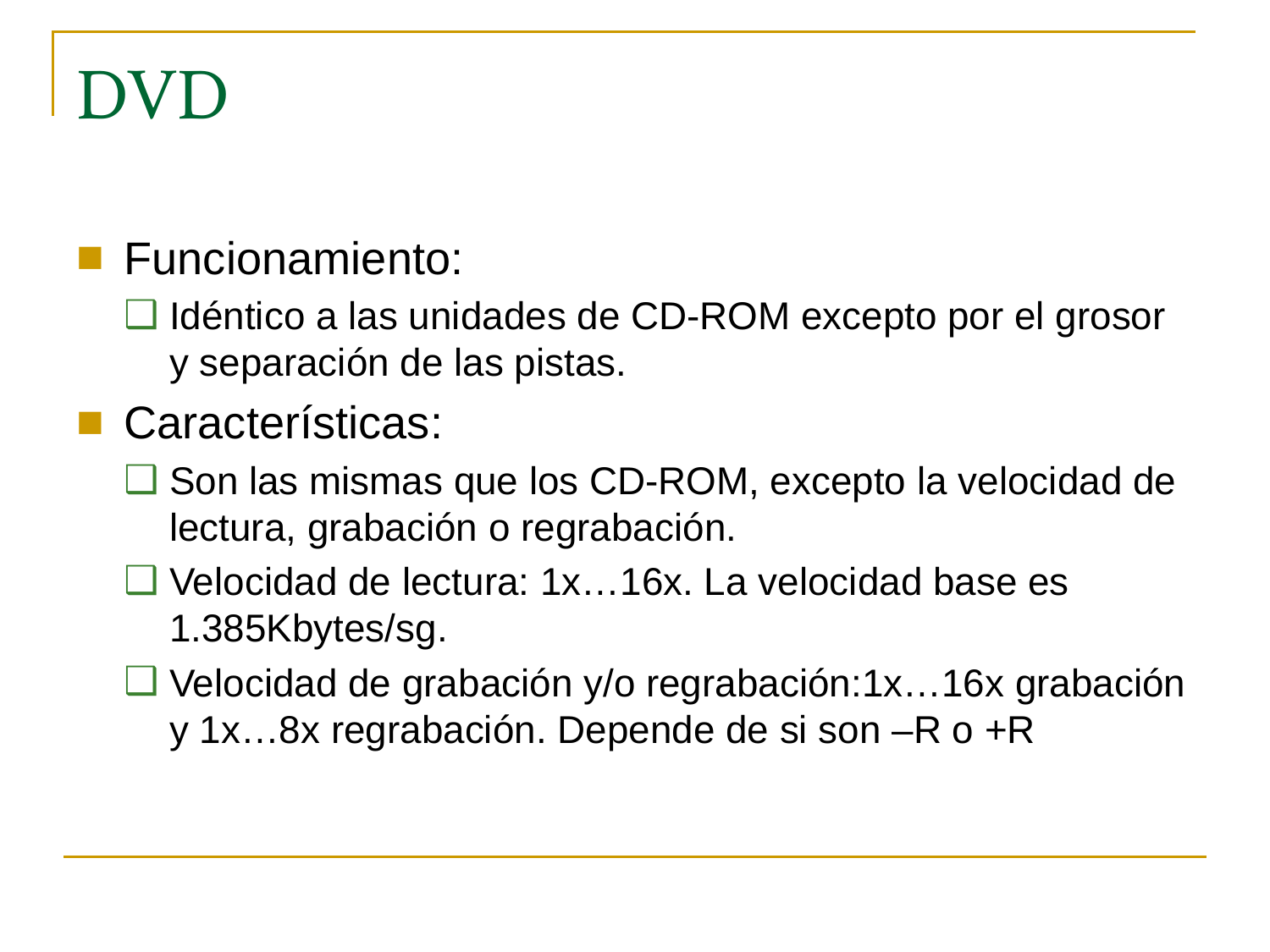

# DVD
Funcionamiento:
Idéntico a las unidades de CD-ROM excepto por el grosor y separación de las pistas.
Características:
Son las mismas que los CD-ROM, excepto la velocidad de lectura, grabación o regrabación.
Velocidad de lectura: 1x…16x. La velocidad base es 1.385Kbytes/sg.
Velocidad de grabación y/o regrabación:1x…16x grabación y 1x…8x regrabación. Depende de si son –R o +R